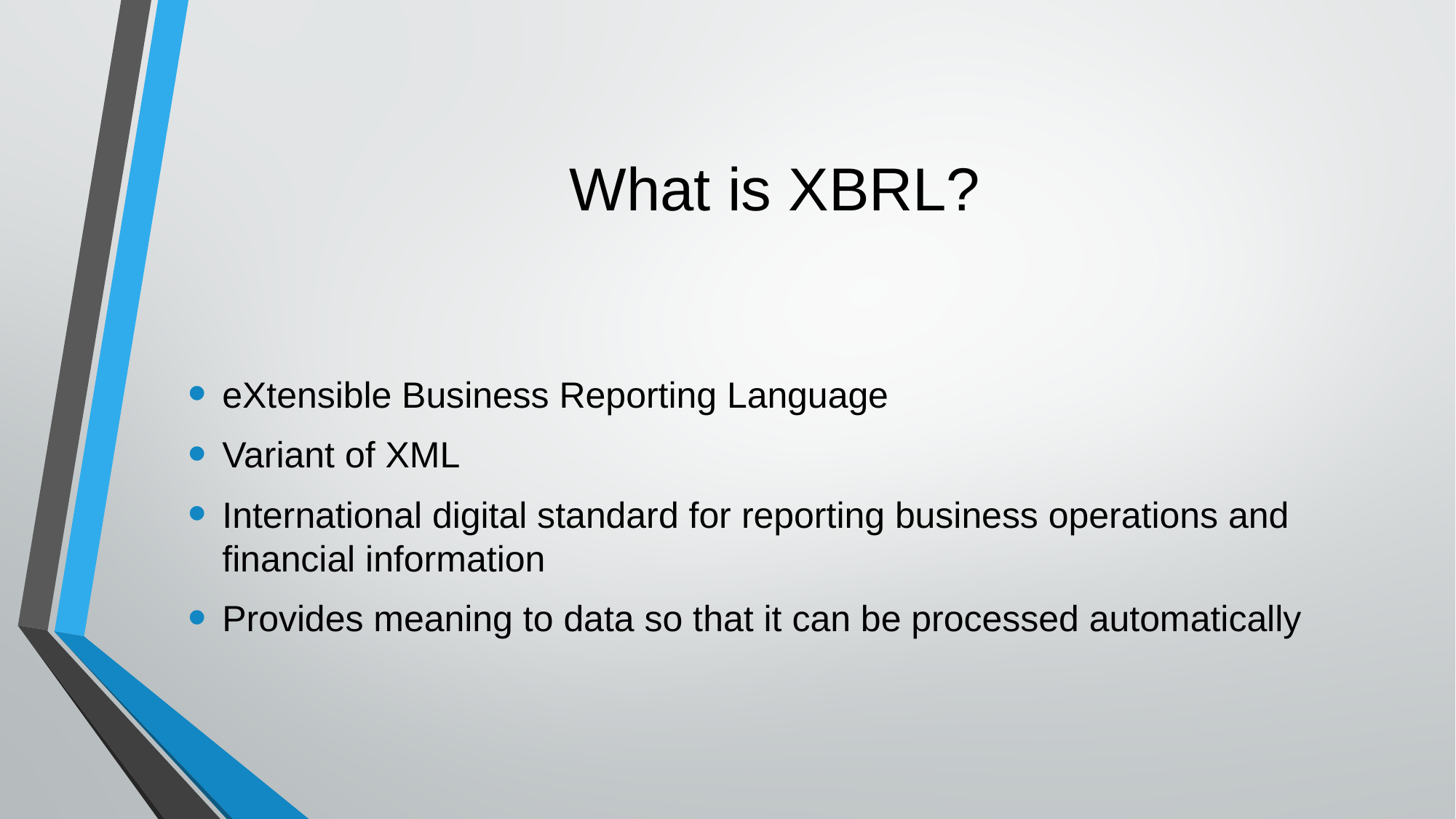

# What is XBRL?
eXtensible Business Reporting Language
Variant of XML
International digital standard for reporting business operations and financial information
Provides meaning to data so that it can be processed automatically